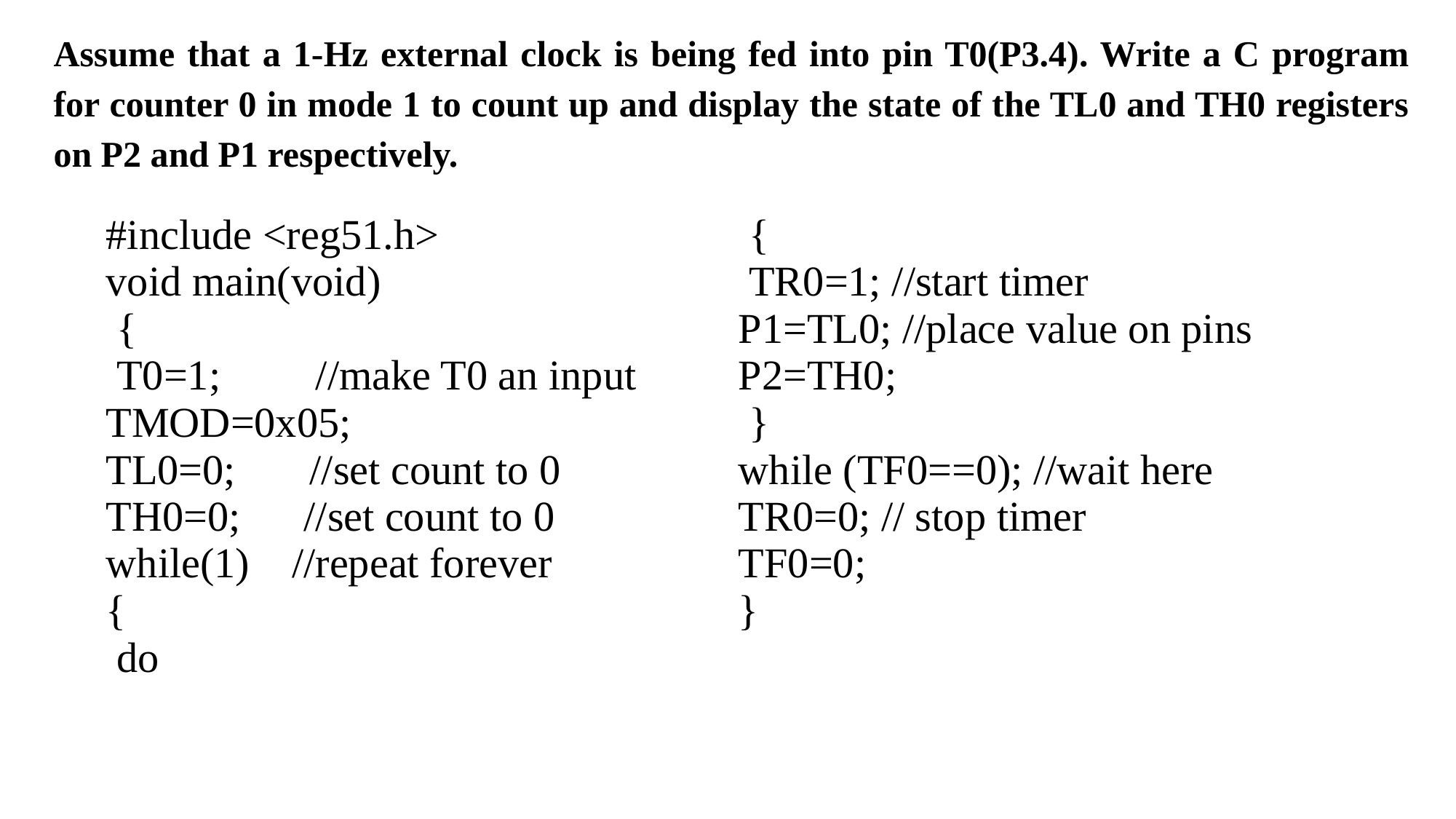

Assume that a 1-Hz external clock is being fed into pin T0(P3.4). Write a C program for counter 0 in mode 1 to count up and display the state of the TL0 and TH0 registers on P2 and P1 respectively.
| #include <reg51.h> void main(void) { T0=1; //make T0 an input TMOD=0x05; TL0=0; //set count to 0 TH0=0; //set count to 0 while(1) //repeat forever { do | { TR0=1; //start timer P1=TL0; //place value on pins P2=TH0; } while (TF0==0); //wait here TR0=0; // stop timer TF0=0; } |
| --- | --- |